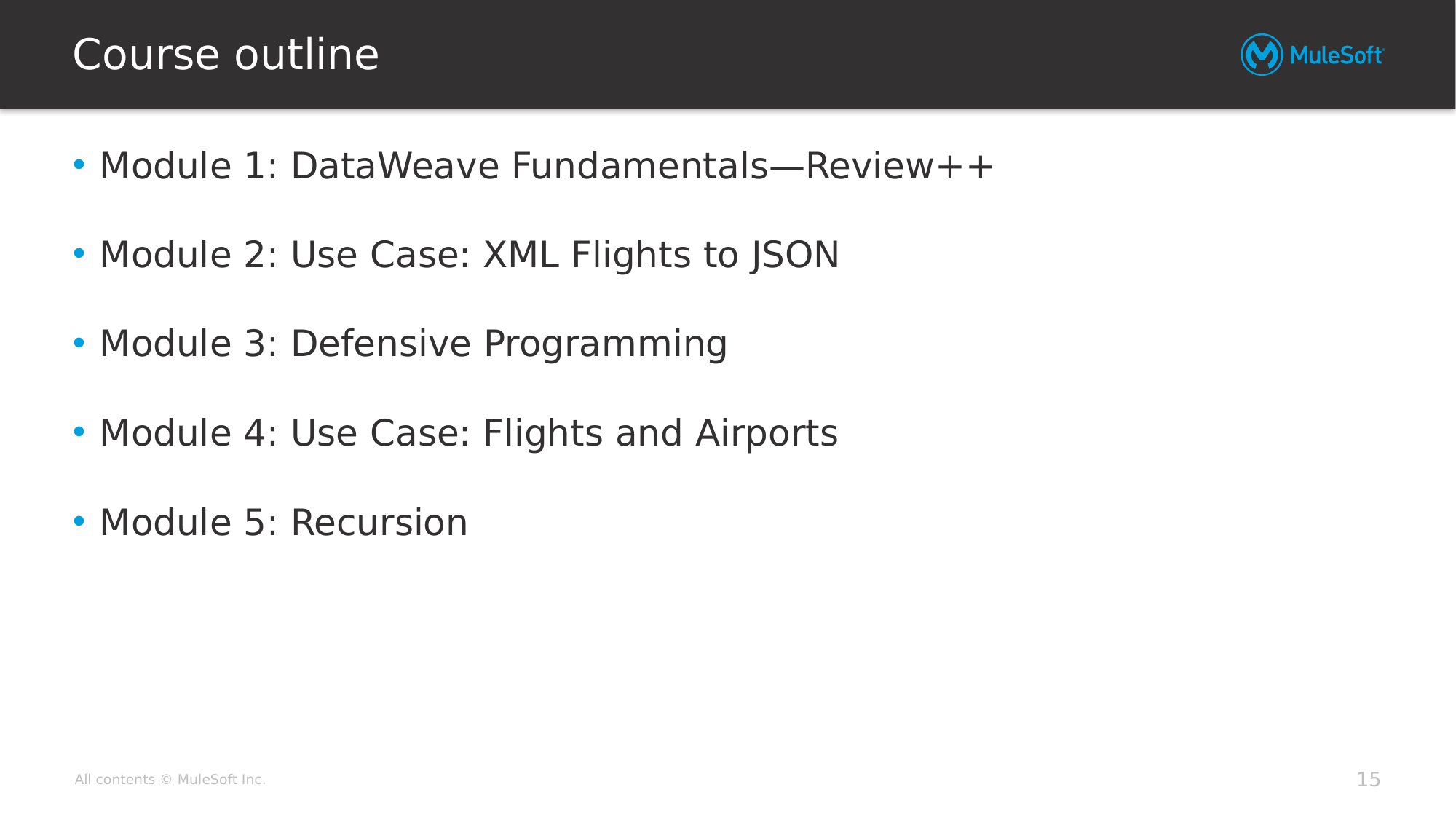

# Course outline
Module 1: DataWeave Fundamentals—Review++
Module 2: Use Case: XML Flights to JSON
Module 3: Defensive Programming
Module 4: Use Case: Flights and Airports
Module 5: Recursion
15